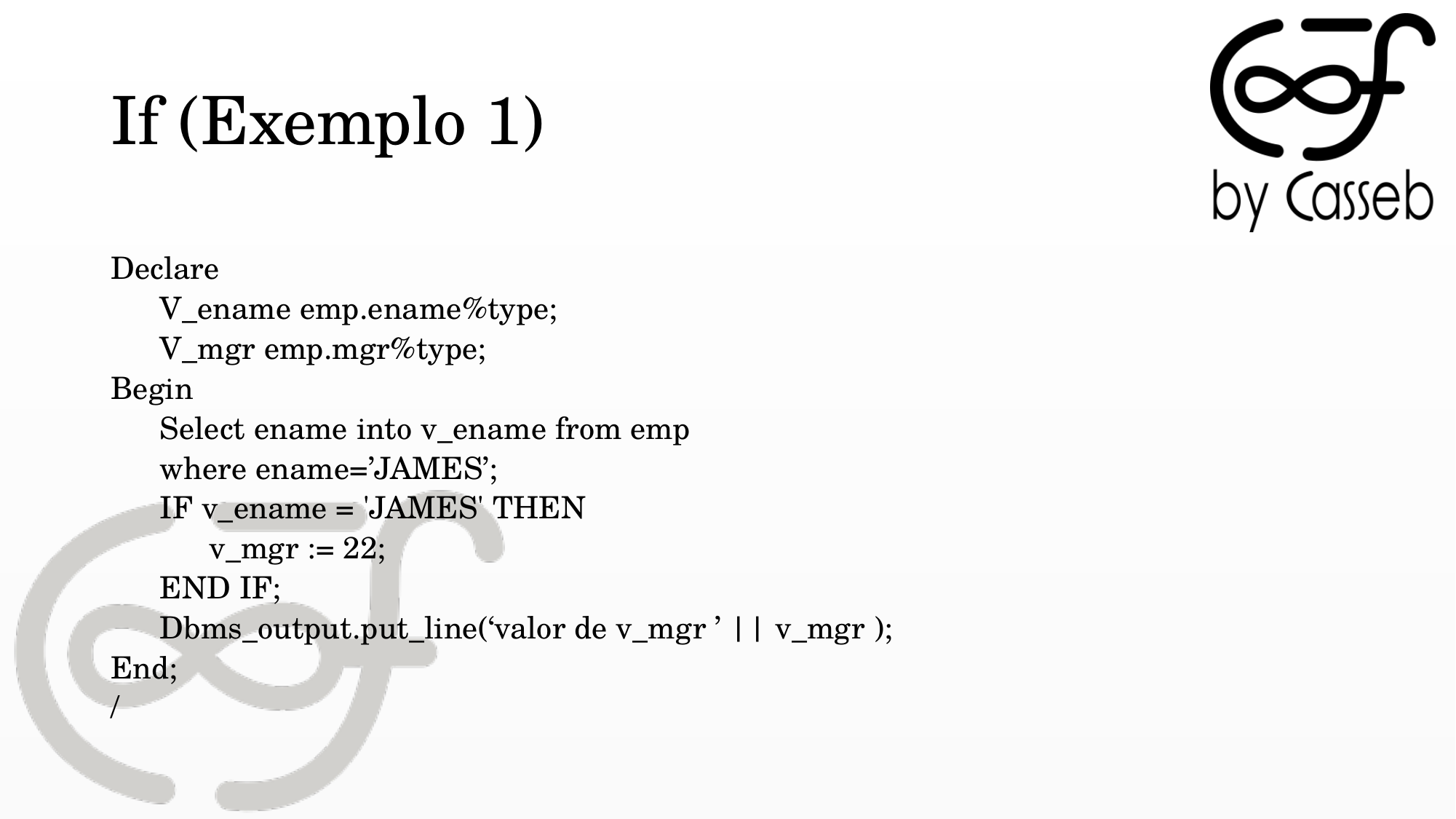

# If (Exemplo 1)

Declare
	V_ename emp.ename%type;
	V_mgr emp.mgr%type;
Begin
	Select ename into v_ename from emp
	where ename=’JAMES’;
	IF v_ename = 'JAMES' THEN
		v_mgr := 22;
	END IF;
	Dbms_output.put_line(‘valor de v_mgr ’ || v_mgr );
End;
/